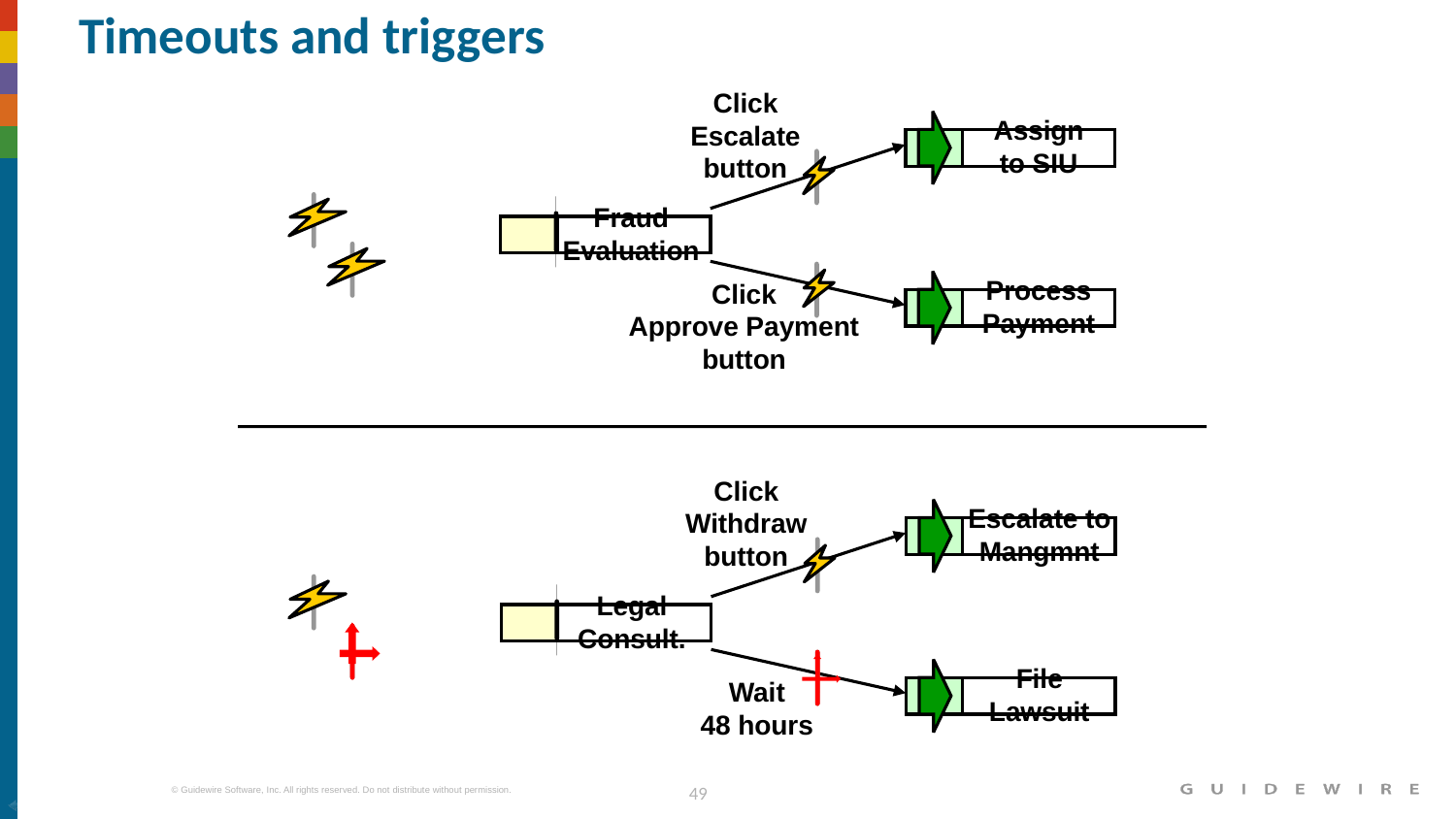

# Timeouts and triggers
Click
Escalate
button

Assign
to SIU

Fraud Evaluation

Click
Approve Payment
button

Process
Payment

Click
Withdraw
button

Escalate to
Mangmnt

Legal
Consult.

File
Lawsuit

Wait
48 hours